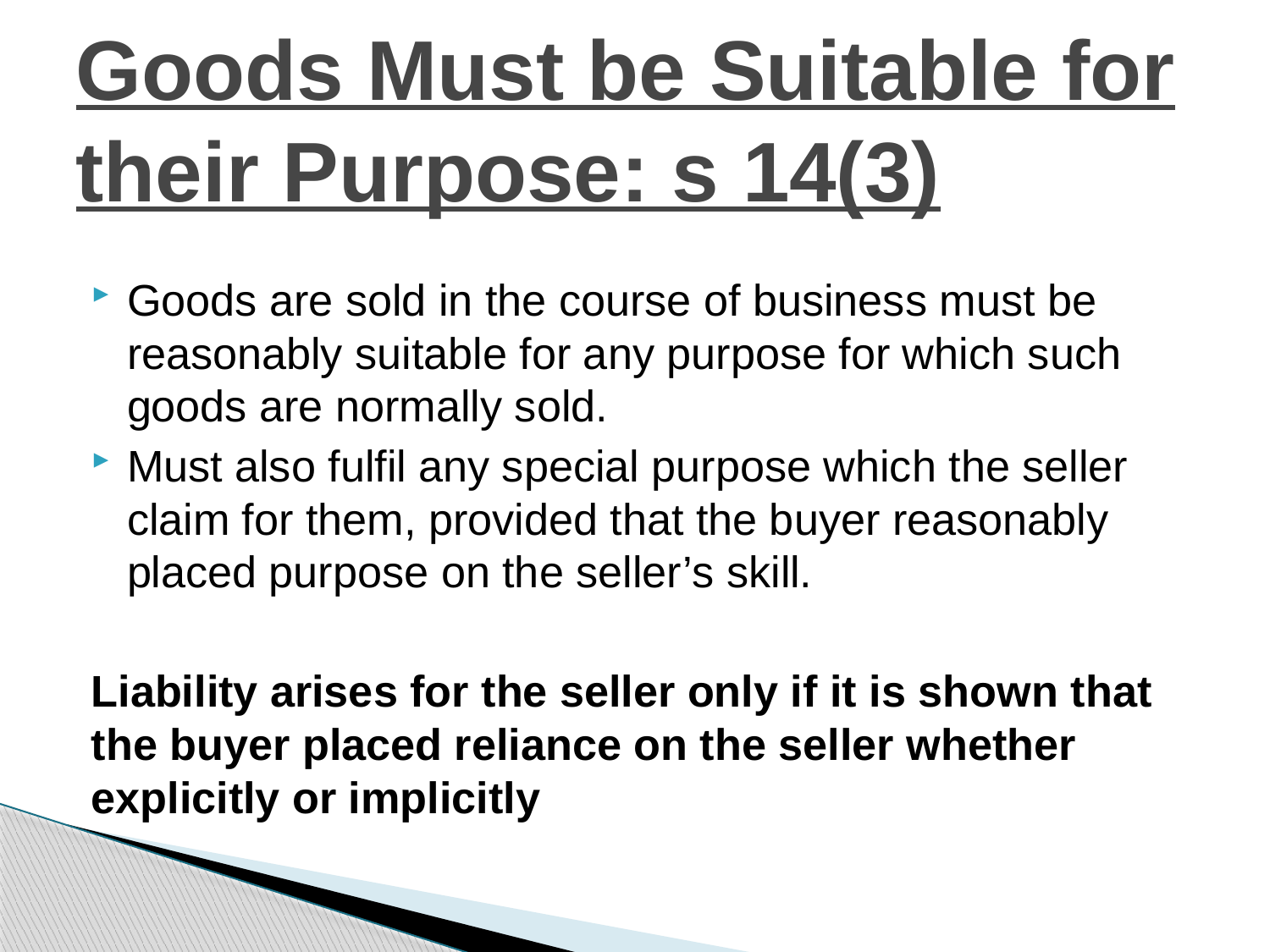

# Goods Must be Suitable for their Purpose: s 14(3)

Goods are sold in the course of business must be reasonably suitable for any purpose for which such goods are normally sold.
Must also fulfil any special purpose which the seller claim for them, provided that the buyer reasonably placed purpose on the seller’s skill.

Liability arises for the seller only if it is shown that the buyer placed reliance on the seller whether explicitly or implicitly